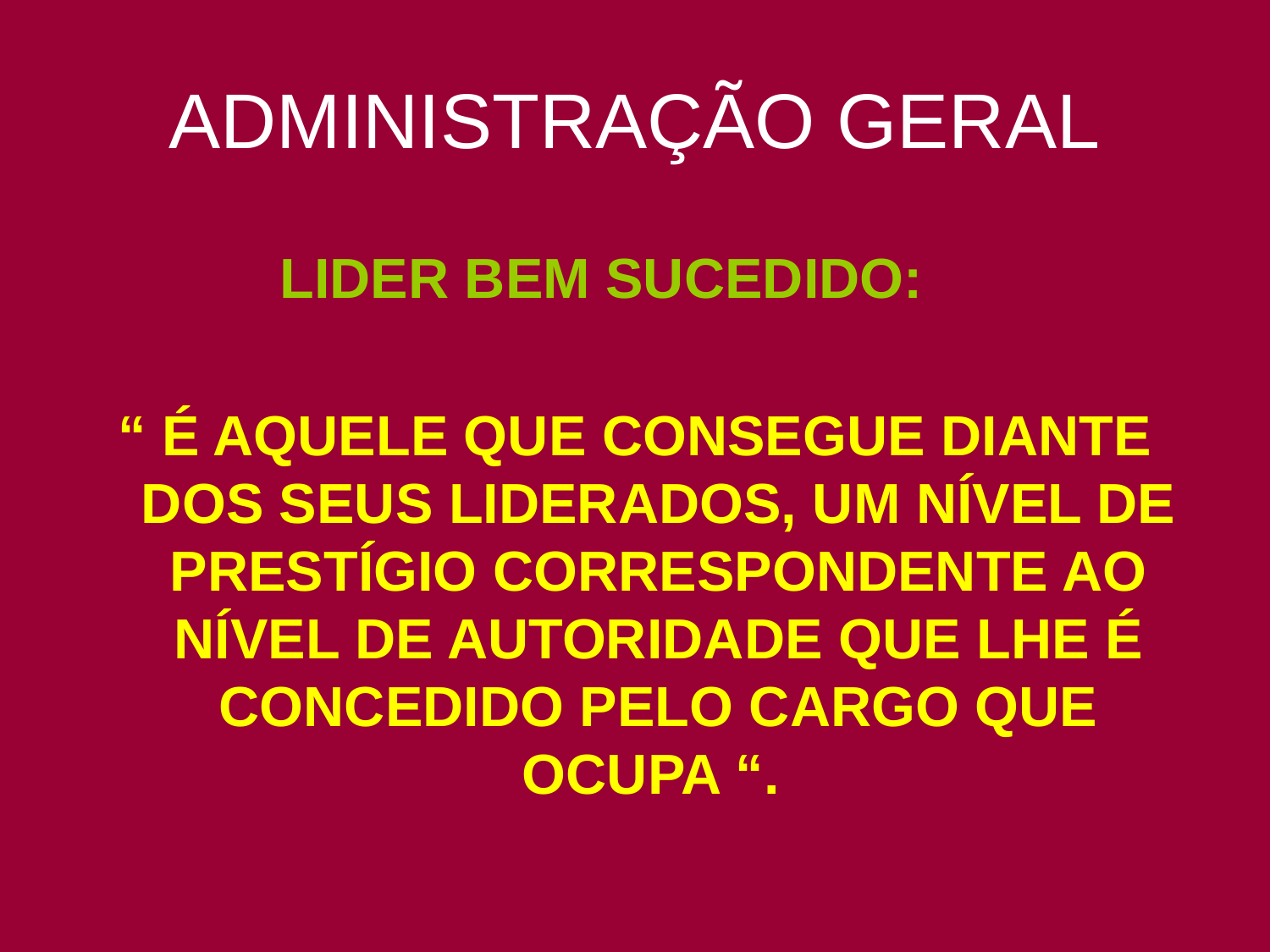

# ADMINISTRAÇÃO GERAL

             LIDER BEM SUCEDIDO:

“ É AQUELE QUE CONSEGUE DIANTE DOS SEUS LIDERADOS, UM NÍVEL DE PRESTÍGIO CORRESPONDENTE AO NÍVEL DE AUTORIDADE QUE LHE É CONCEDIDO PELO CARGO QUE OCUPA “.